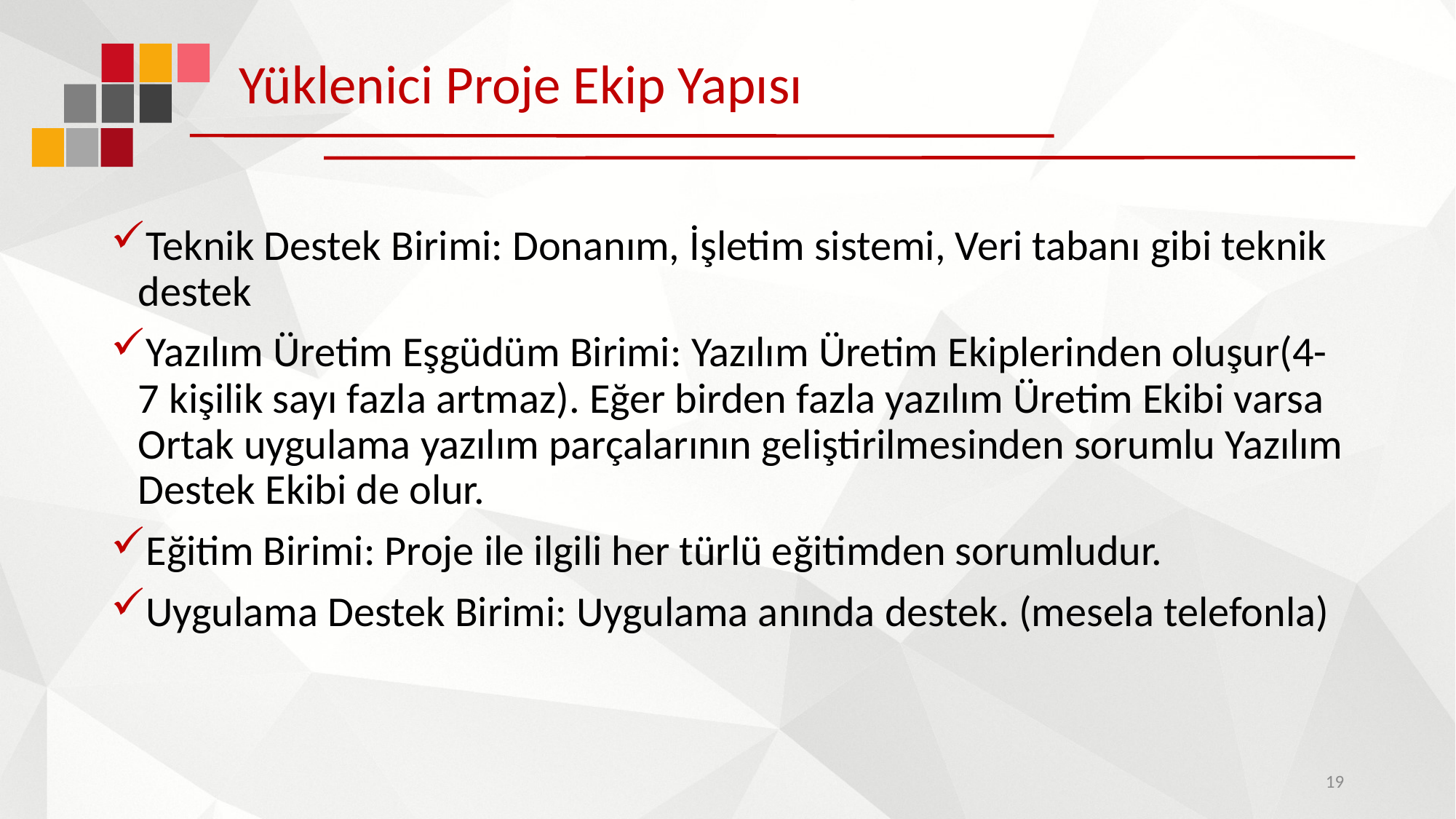

# Yüklenici Proje Ekip Yapısı
Teknik Destek Birimi: Donanım, İşletim sistemi, Veri tabanı gibi teknik destek
Yazılım Üretim Eşgüdüm Birimi: Yazılım Üretim Ekiplerinden oluşur(4-7 kişilik sayı fazla artmaz). Eğer birden fazla yazılım Üretim Ekibi varsa Ortak uygulama yazılım parçalarının geliştirilmesinden sorumlu Yazılım Destek Ekibi de olur.
Eğitim Birimi: Proje ile ilgili her türlü eğitimden sorumludur.
Uygulama Destek Birimi: Uygulama anında destek. (mesela telefonla)

19